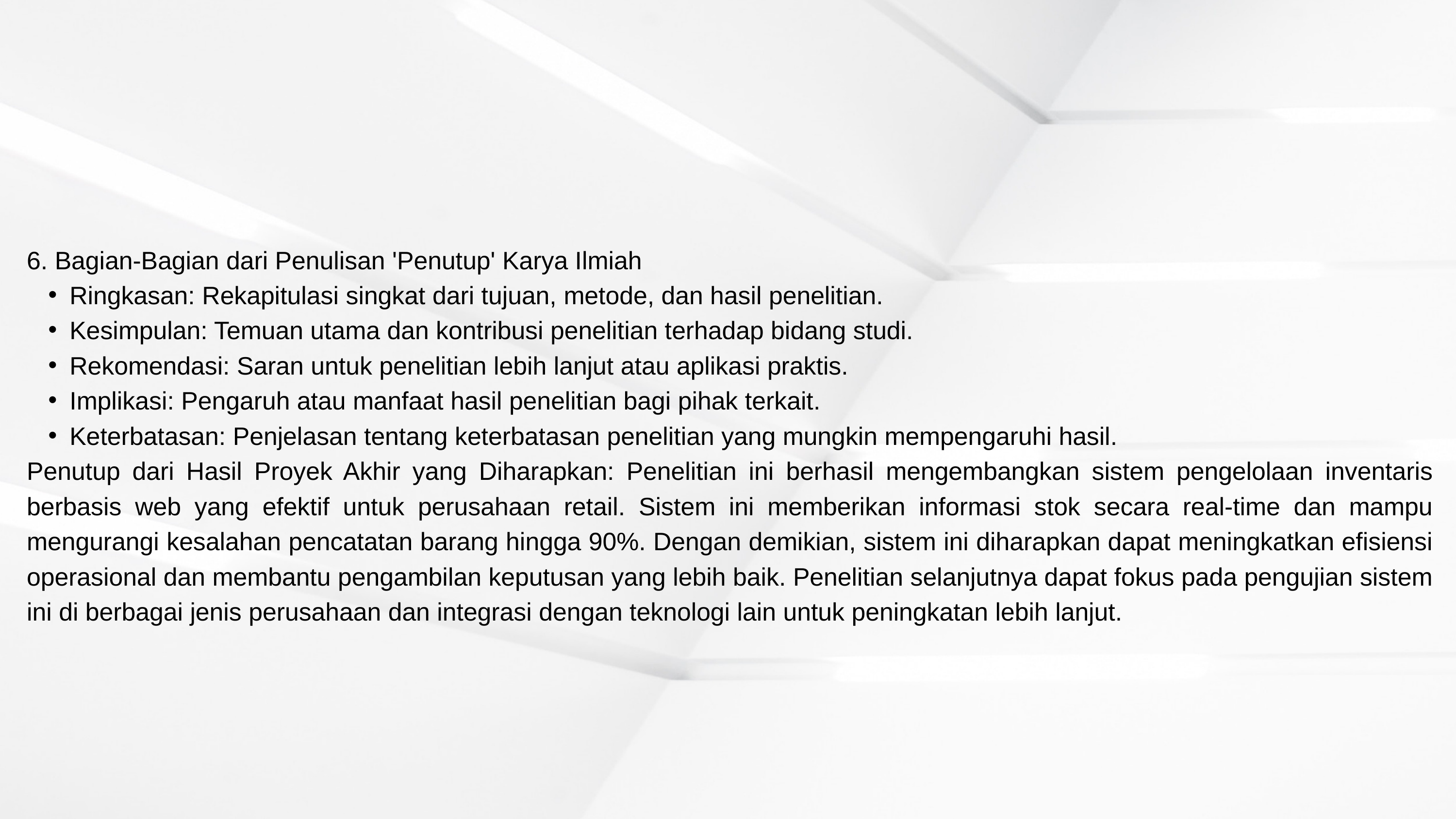

6. Bagian-Bagian dari Penulisan 'Penutup' Karya Ilmiah
Ringkasan: Rekapitulasi singkat dari tujuan, metode, dan hasil penelitian.
Kesimpulan: Temuan utama dan kontribusi penelitian terhadap bidang studi.
Rekomendasi: Saran untuk penelitian lebih lanjut atau aplikasi praktis.
Implikasi: Pengaruh atau manfaat hasil penelitian bagi pihak terkait.
Keterbatasan: Penjelasan tentang keterbatasan penelitian yang mungkin mempengaruhi hasil.
Penutup dari Hasil Proyek Akhir yang Diharapkan: Penelitian ini berhasil mengembangkan sistem pengelolaan inventaris berbasis web yang efektif untuk perusahaan retail. Sistem ini memberikan informasi stok secara real-time dan mampu mengurangi kesalahan pencatatan barang hingga 90%. Dengan demikian, sistem ini diharapkan dapat meningkatkan efisiensi operasional dan membantu pengambilan keputusan yang lebih baik. Penelitian selanjutnya dapat fokus pada pengujian sistem ini di berbagai jenis perusahaan dan integrasi dengan teknologi lain untuk peningkatan lebih lanjut.